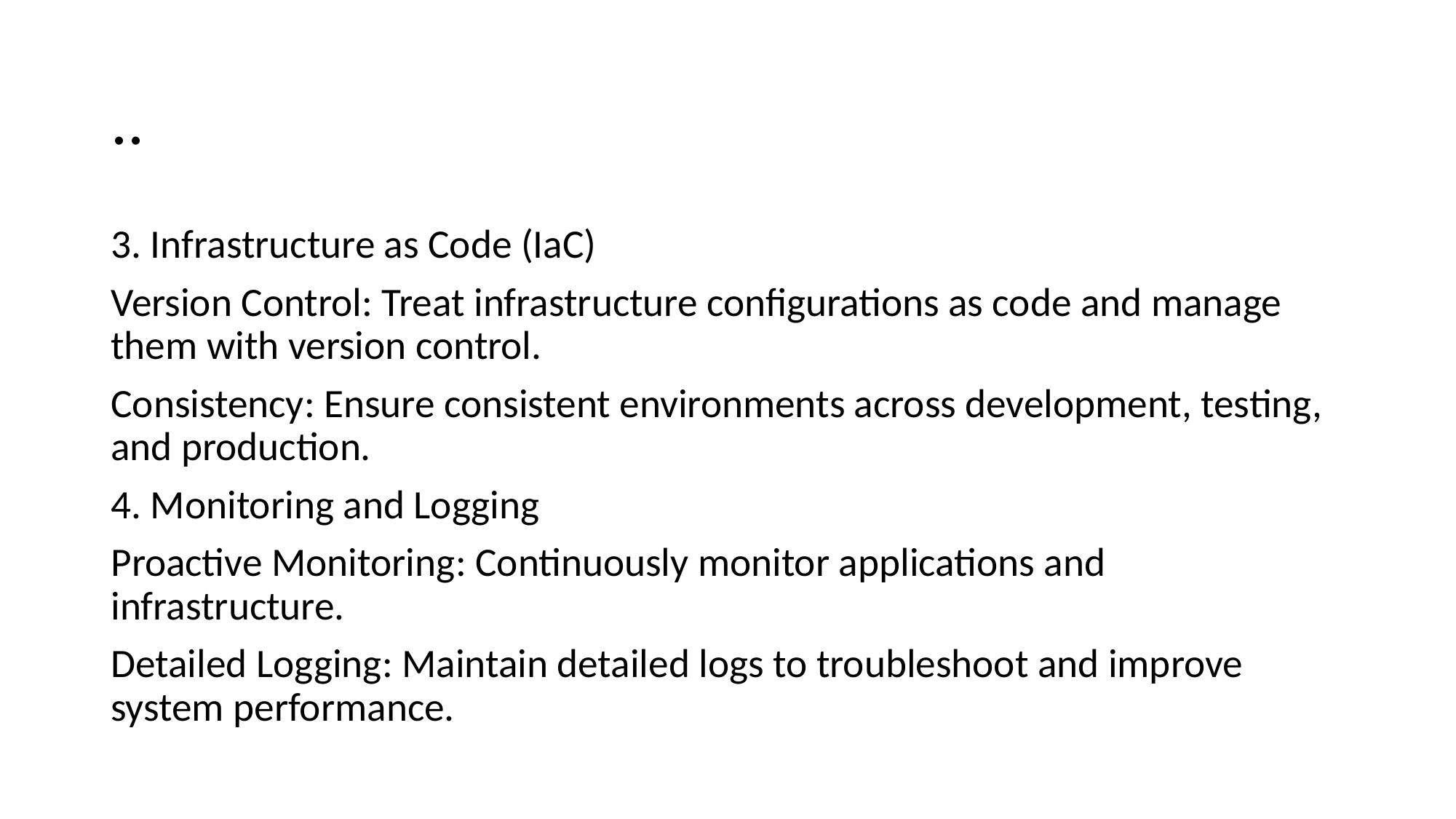

# ..
3. Infrastructure as Code (IaC)
Version Control: Treat infrastructure configurations as code and manage them with version control.
Consistency: Ensure consistent environments across development, testing, and production.
4. Monitoring and Logging
Proactive Monitoring: Continuously monitor applications and infrastructure.
Detailed Logging: Maintain detailed logs to troubleshoot and improve system performance.